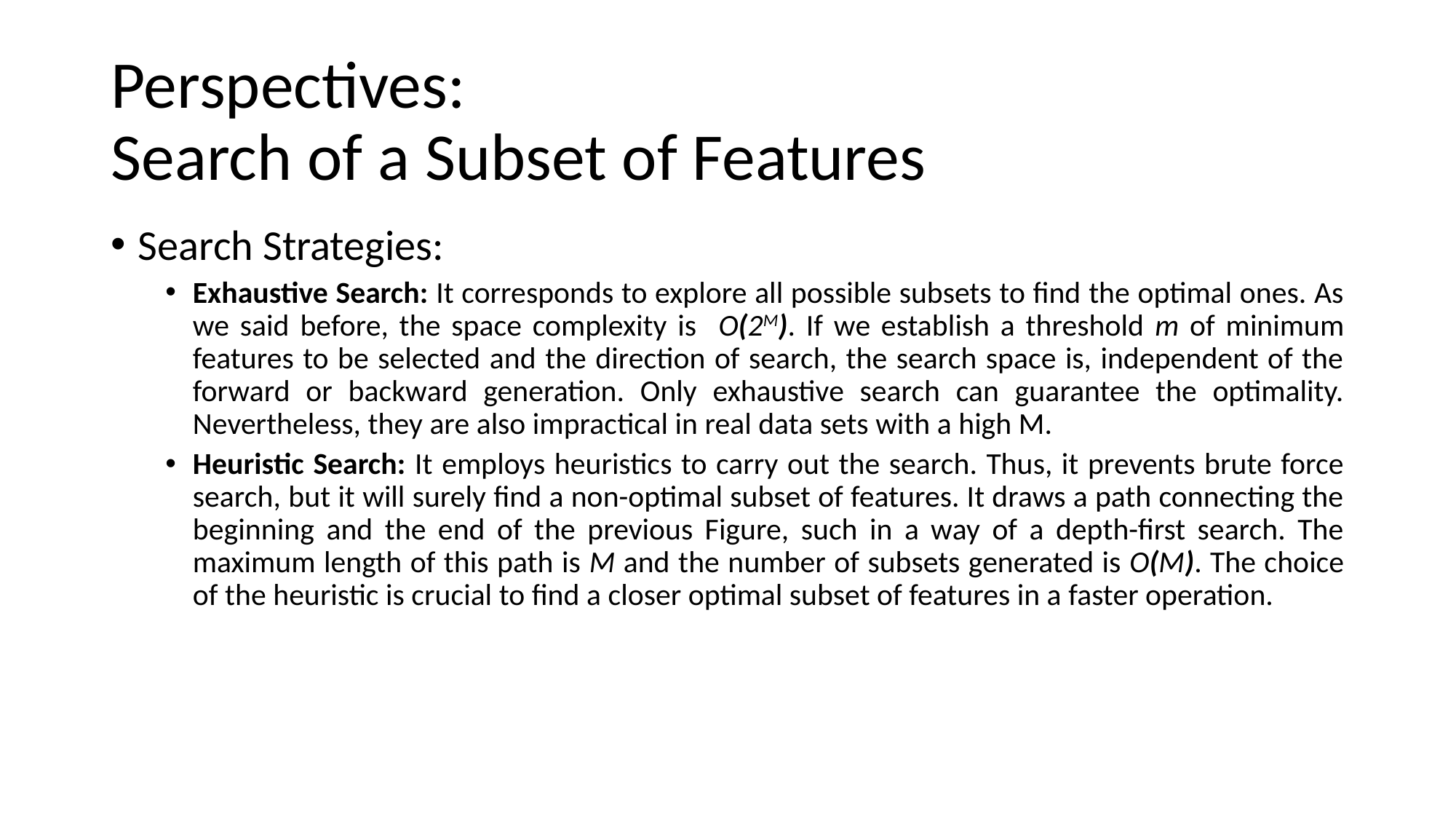

# Perspectives: Search of a Subset of Features
Search Strategies:
Exhaustive Search: It corresponds to explore all possible subsets to find the optimal ones. As we said before, the space complexity is  O(2M). If we establish a threshold m of minimum features to be selected and the direction of search, the search space is, independent of the forward or backward generation. Only exhaustive search can guarantee the optimality. Nevertheless, they are also impractical in real data sets with a high M.
Heuristic Search: It employs heuristics to carry out the search. Thus, it prevents brute force search, but it will surely find a non-optimal subset of features. It draws a path connecting the beginning and the end of the previous Figure, such in a way of a depth-first search. The maximum length of this path is M and the number of subsets generated is O(M). The choice of the heuristic is crucial to find a closer optimal subset of features in a faster operation.